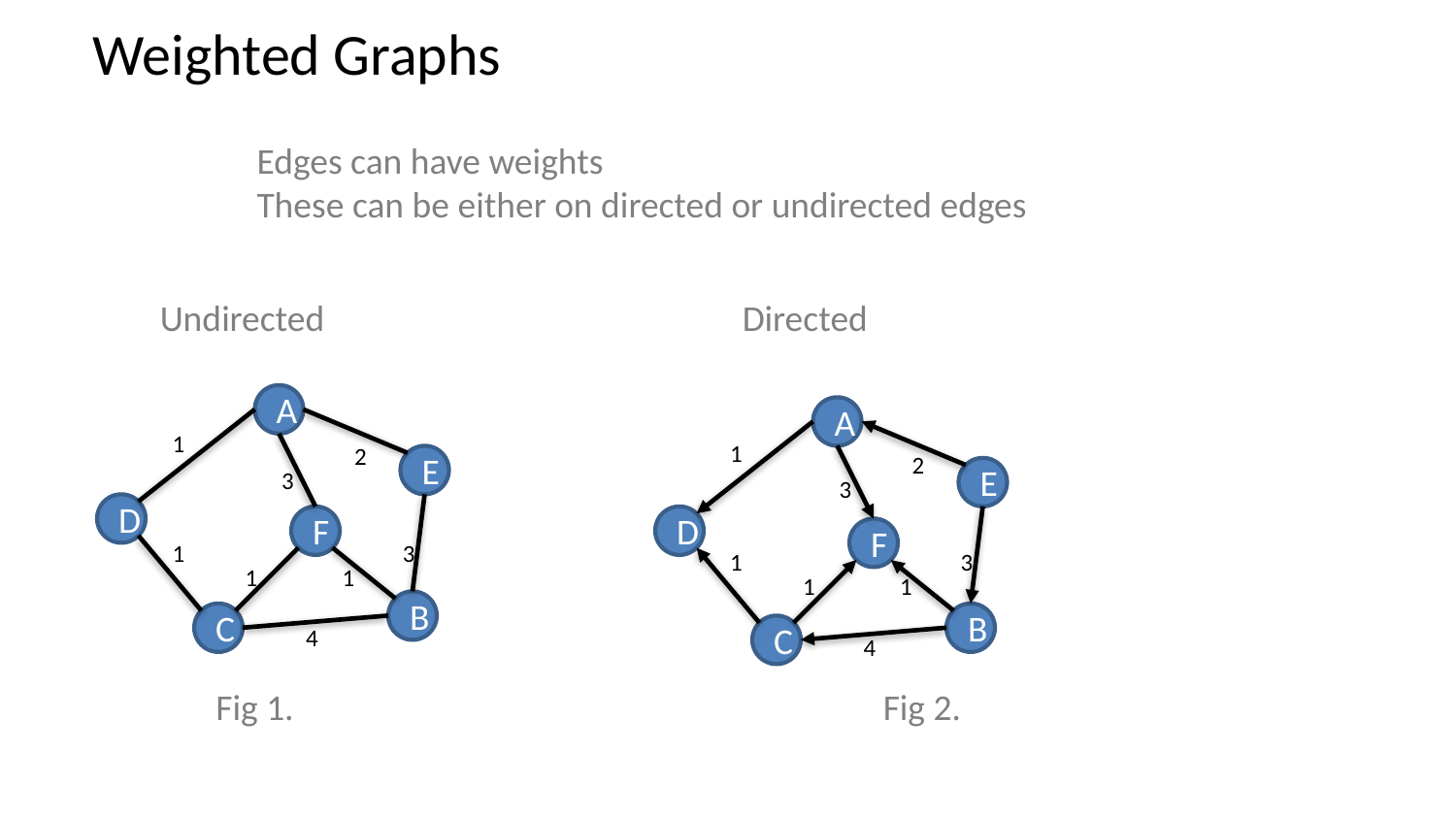

# Weighted Graphs
Edges can have weights
These can be either on directed or undirected edges
Undirected
Directed
A
A
1
1
2
2
E
3
E
3
D
F
D
F
1
3
1
3
1
1
1
1
B
C
B
4
C
4
Fig 1.
Fig 2.